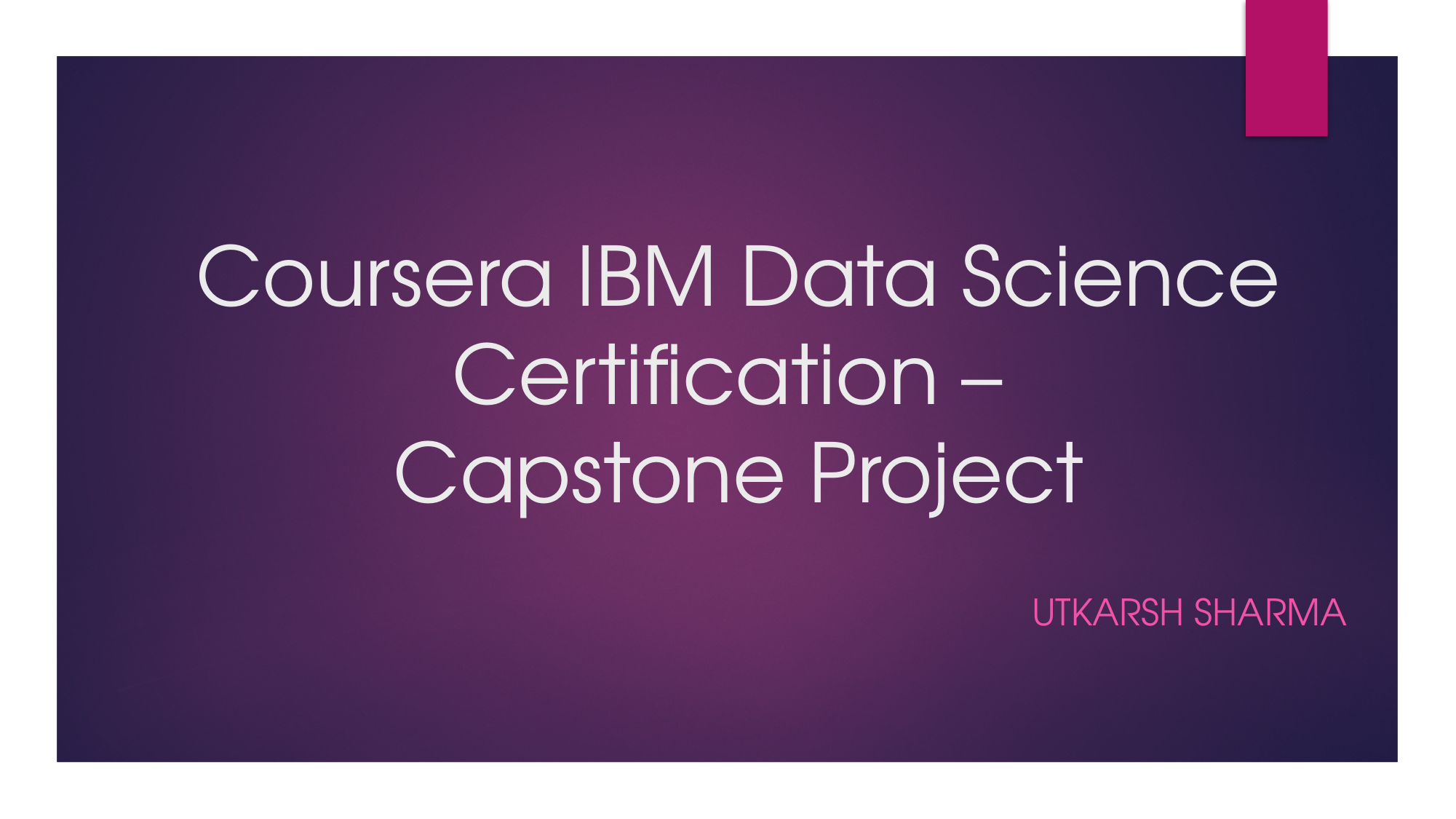

# Coursera IBM Data Science Certification – Capstone Project
Utkarsh SHARMA